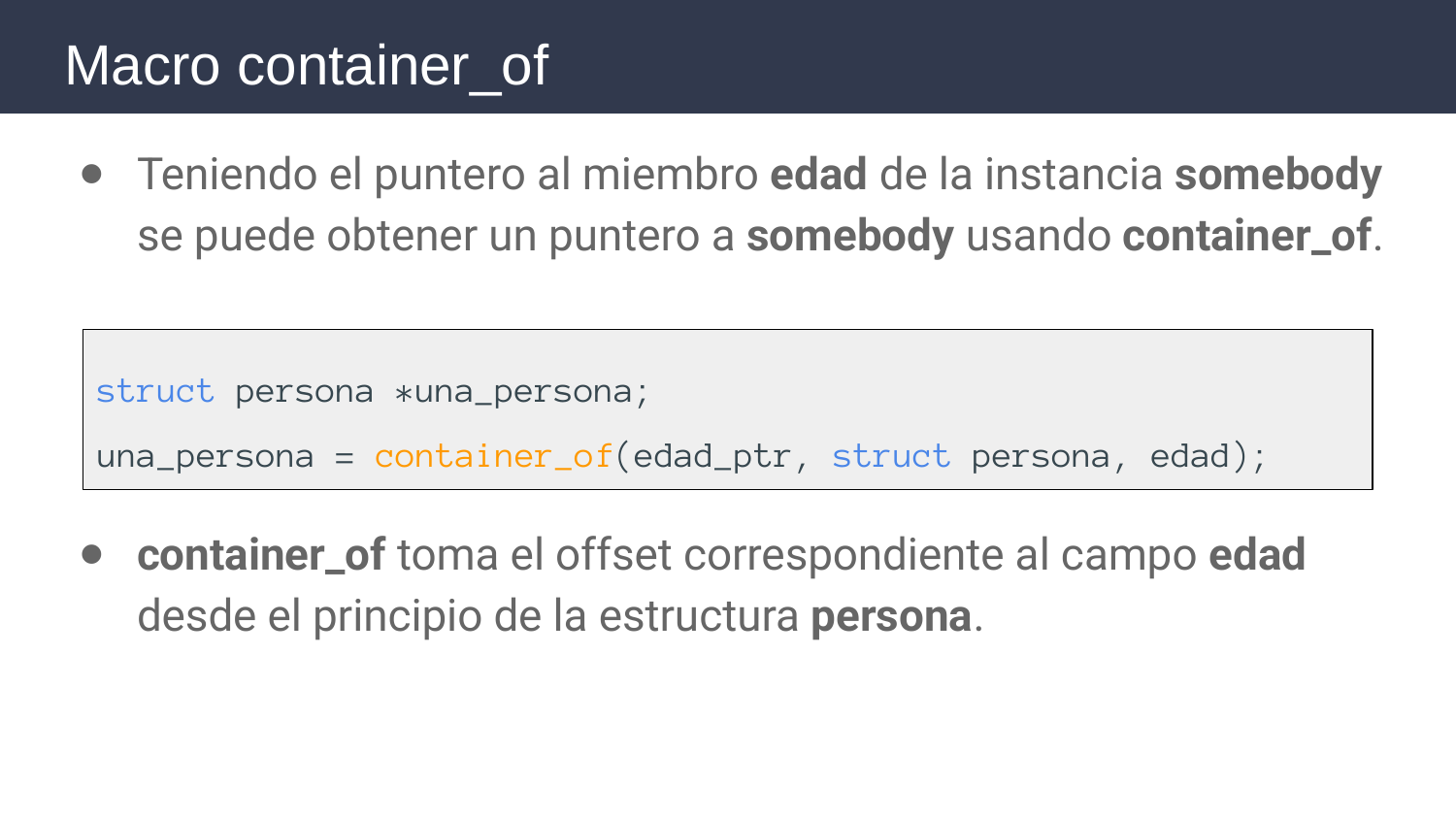

# Macro container_of

Teniendo el puntero al miembro edad de la instancia somebody se puede obtener un puntero a somebody usando container_of.
container_of toma el offset correspondiente al campo edad desde el principio de la estructura persona.
struct persona *una_persona;
una_persona = container_of(edad_ptr, struct persona, edad);